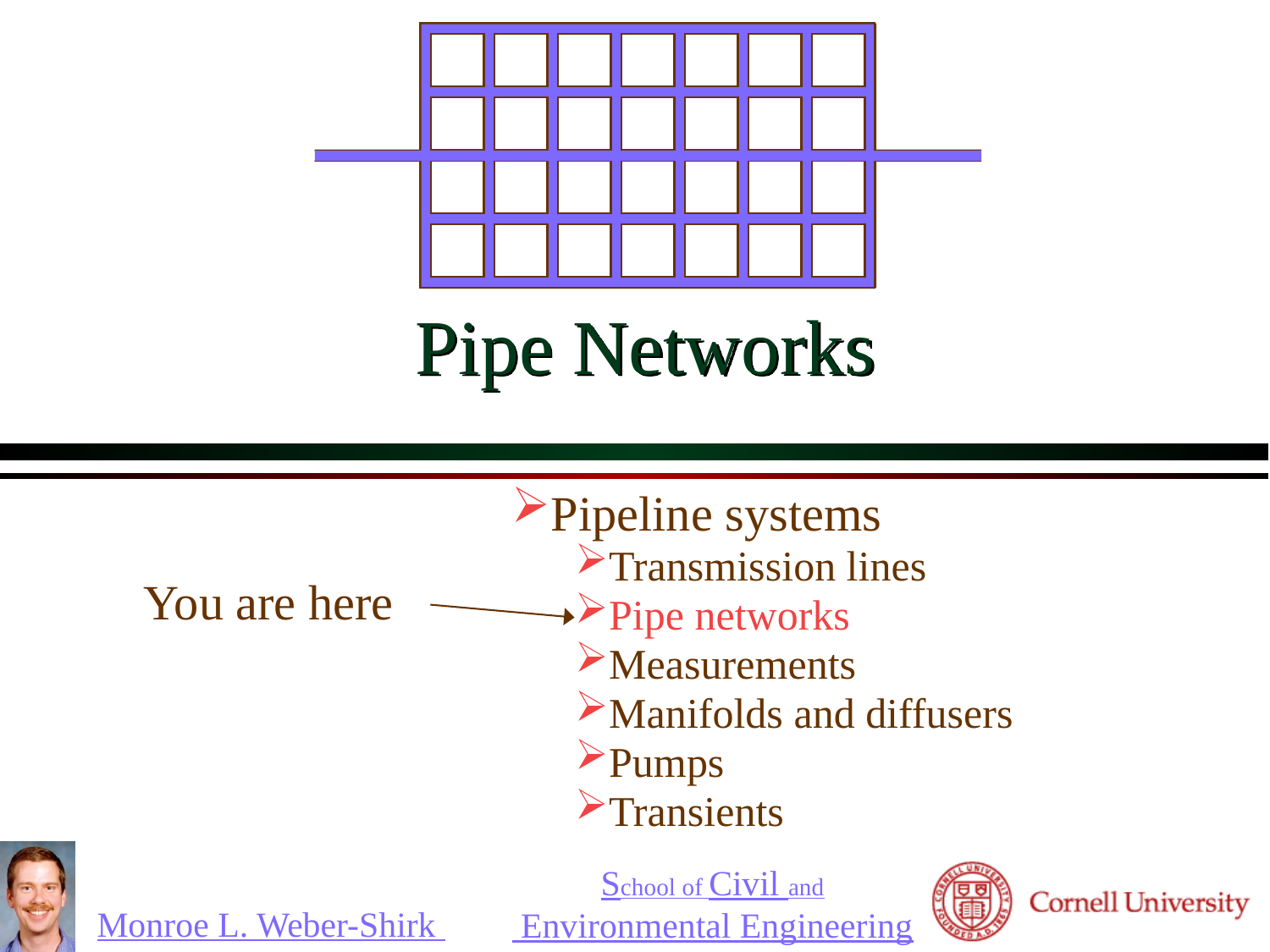

# Pipe Networks
Pipeline systems
Transmission lines
Pipe networks
Measurements
Manifolds and diffusers
Pumps
Transients
You are here